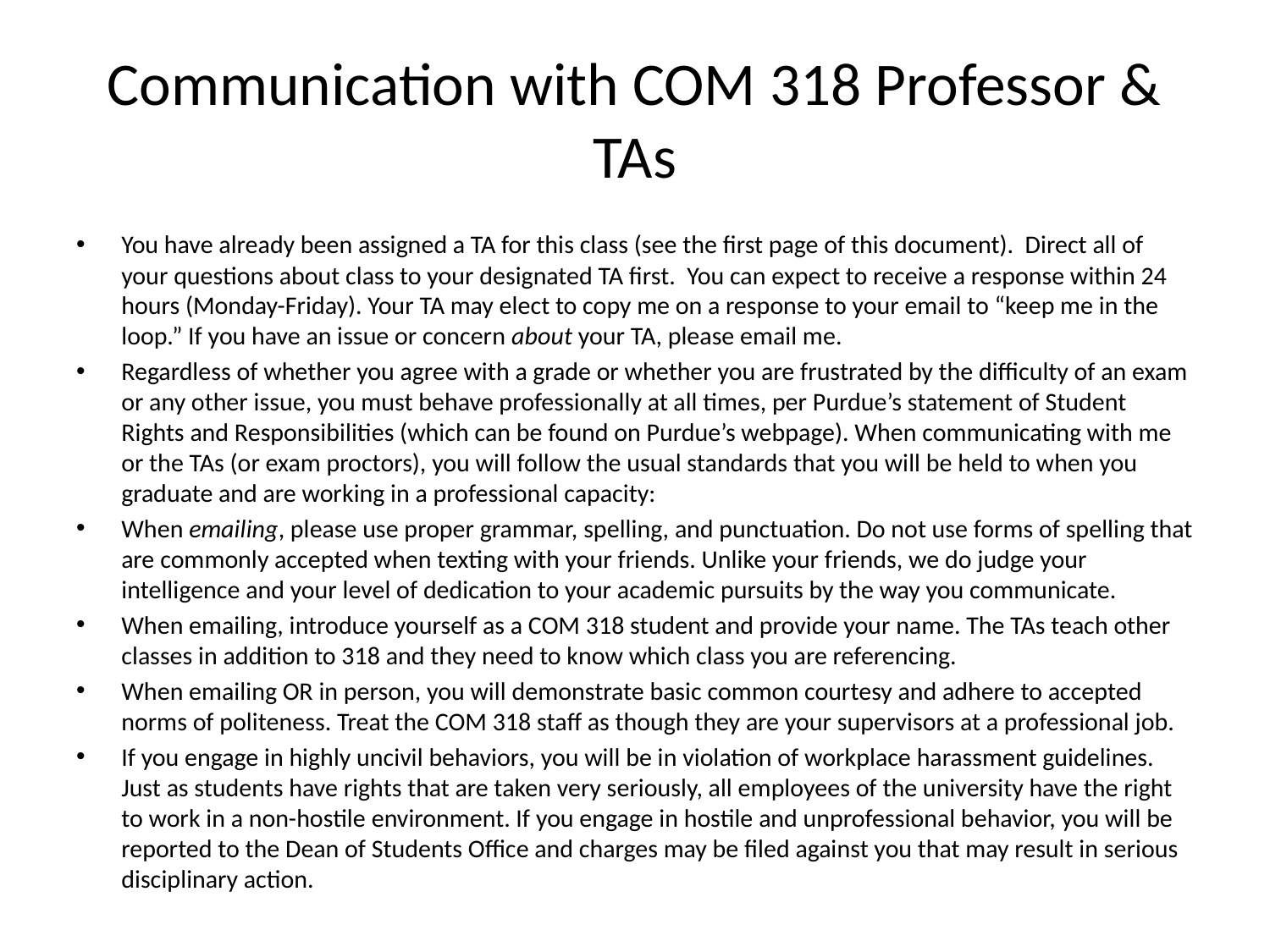

# Communication with COM 318 Professor & TAs
You have already been assigned a TA for this class (see the first page of this document).  Direct all of your questions about class to your designated TA first.  You can expect to receive a response within 24 hours (Monday-Friday). Your TA may elect to copy me on a response to your email to “keep me in the loop.” If you have an issue or concern about your TA, please email me.
Regardless of whether you agree with a grade or whether you are frustrated by the difficulty of an exam or any other issue, you must behave professionally at all times, per Purdue’s statement of Student Rights and Responsibilities (which can be found on Purdue’s webpage). When communicating with me or the TAs (or exam proctors), you will follow the usual standards that you will be held to when you graduate and are working in a professional capacity:
When emailing, please use proper grammar, spelling, and punctuation. Do not use forms of spelling that are commonly accepted when texting with your friends. Unlike your friends, we do judge your intelligence and your level of dedication to your academic pursuits by the way you communicate.
When emailing, introduce yourself as a COM 318 student and provide your name. The TAs teach other classes in addition to 318 and they need to know which class you are referencing.
When emailing OR in person, you will demonstrate basic common courtesy and adhere to accepted norms of politeness. Treat the COM 318 staff as though they are your supervisors at a professional job.
If you engage in highly uncivil behaviors, you will be in violation of workplace harassment guidelines. Just as students have rights that are taken very seriously, all employees of the university have the right to work in a non-hostile environment. If you engage in hostile and unprofessional behavior, you will be reported to the Dean of Students Office and charges may be filed against you that may result in serious disciplinary action.